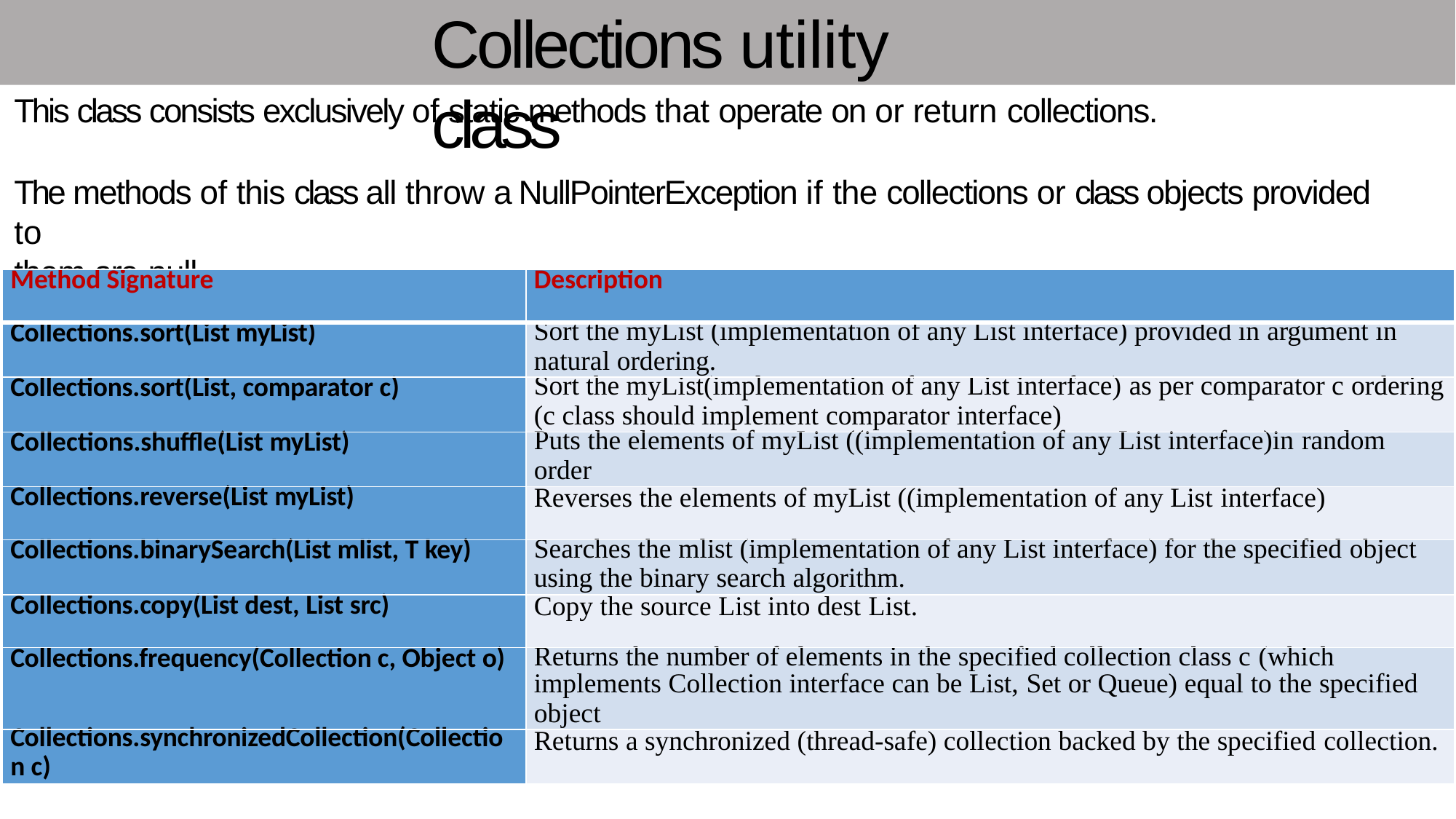

# Collections utility class
This class consists exclusively of static methods that operate on or return collections.

The methods of this class all throw a NullPointerException if the collections or class objects provided to
them are null.
| Method Signature | Description |
| --- | --- |
| Collections.sort(List myList) | Sort the myList (implementation of any List interface) provided in argument in natural ordering. |
| Collections.sort(List, comparator c) | Sort the myList(implementation of any List interface) as per comparator c ordering (c class should implement comparator interface) |
| Collections.shuffle(List myList) | Puts the elements of myList ((implementation of any List interface)in random order |
| Collections.reverse(List myList) | Reverses the elements of myList ((implementation of any List interface) |
| Collections.binarySearch(List mlist, T key) | Searches the mlist (implementation of any List interface) for the specified object using the binary search algorithm. |
| Collections.copy(List dest, List src) | Copy the source List into dest List. |
| Collections.frequency(Collection c, Object o) | Returns the number of elements in the specified collection class c (which implements Collection interface can be List, Set or Queue) equal to the specified object |
| Collections.synchronizedCollection(Collectio n c) | Returns a synchronized (thread-safe) collection backed by the specified collection. |